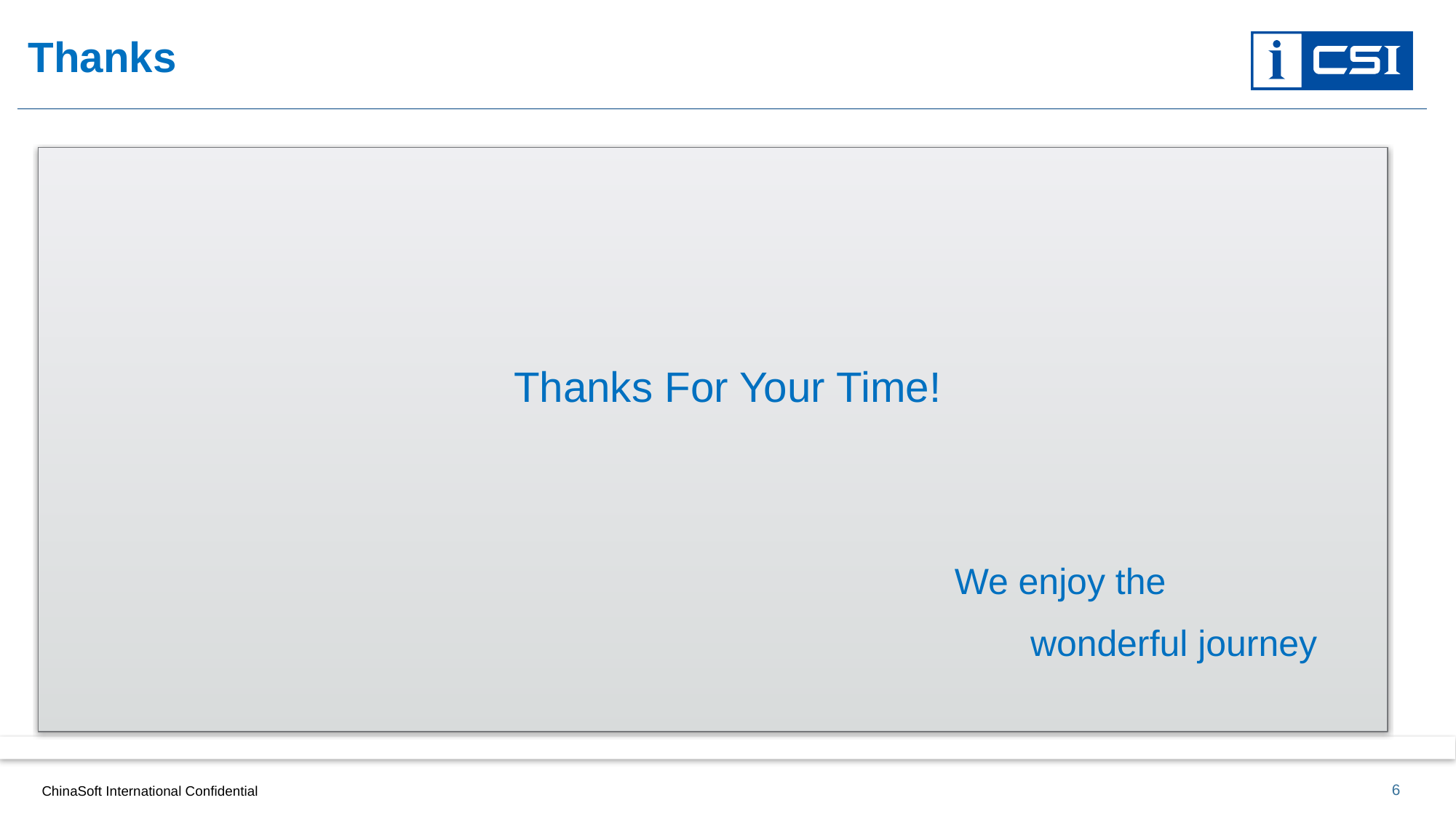

# Thanks

Thanks For Your Time!
We enjoy the
wonderful journey
6
ChinaSoft International Confidential